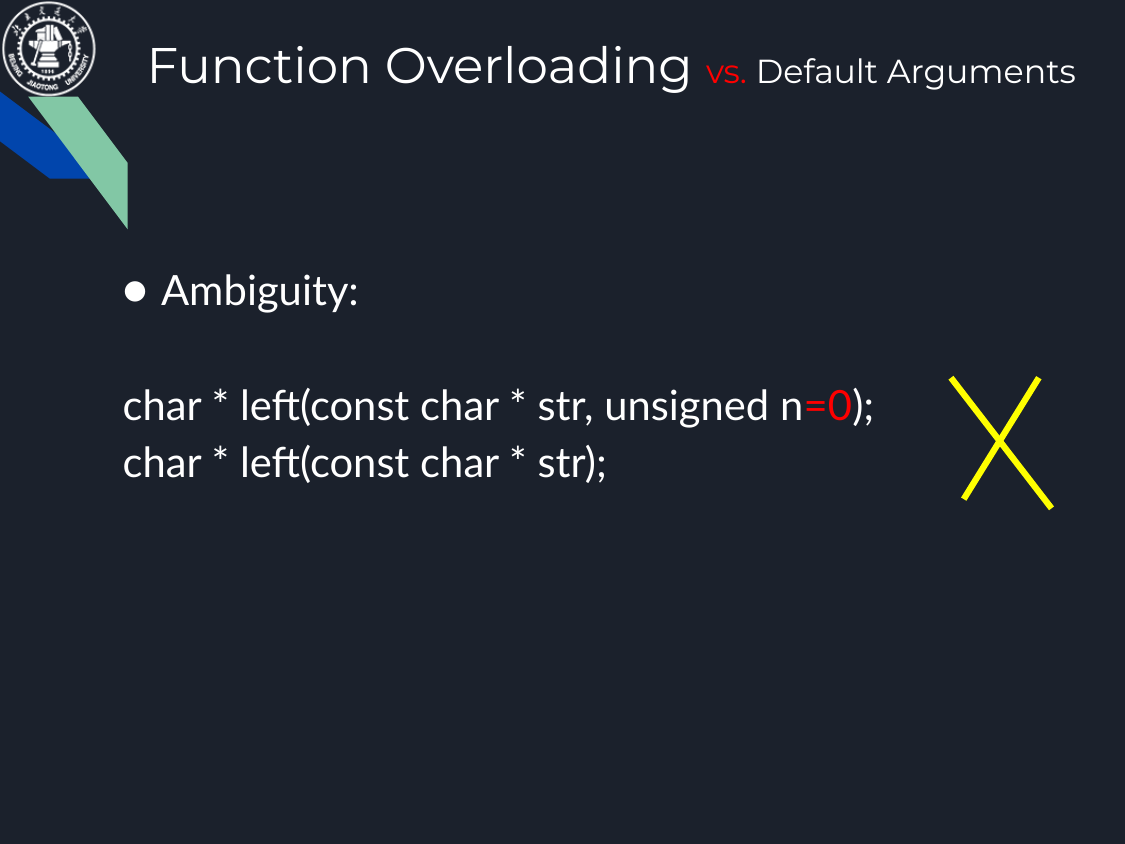

# Function Overloading vs. Default Arguments
Ambiguity:

char * left(const char * str, unsigned n=0);
char * left(const char * str);